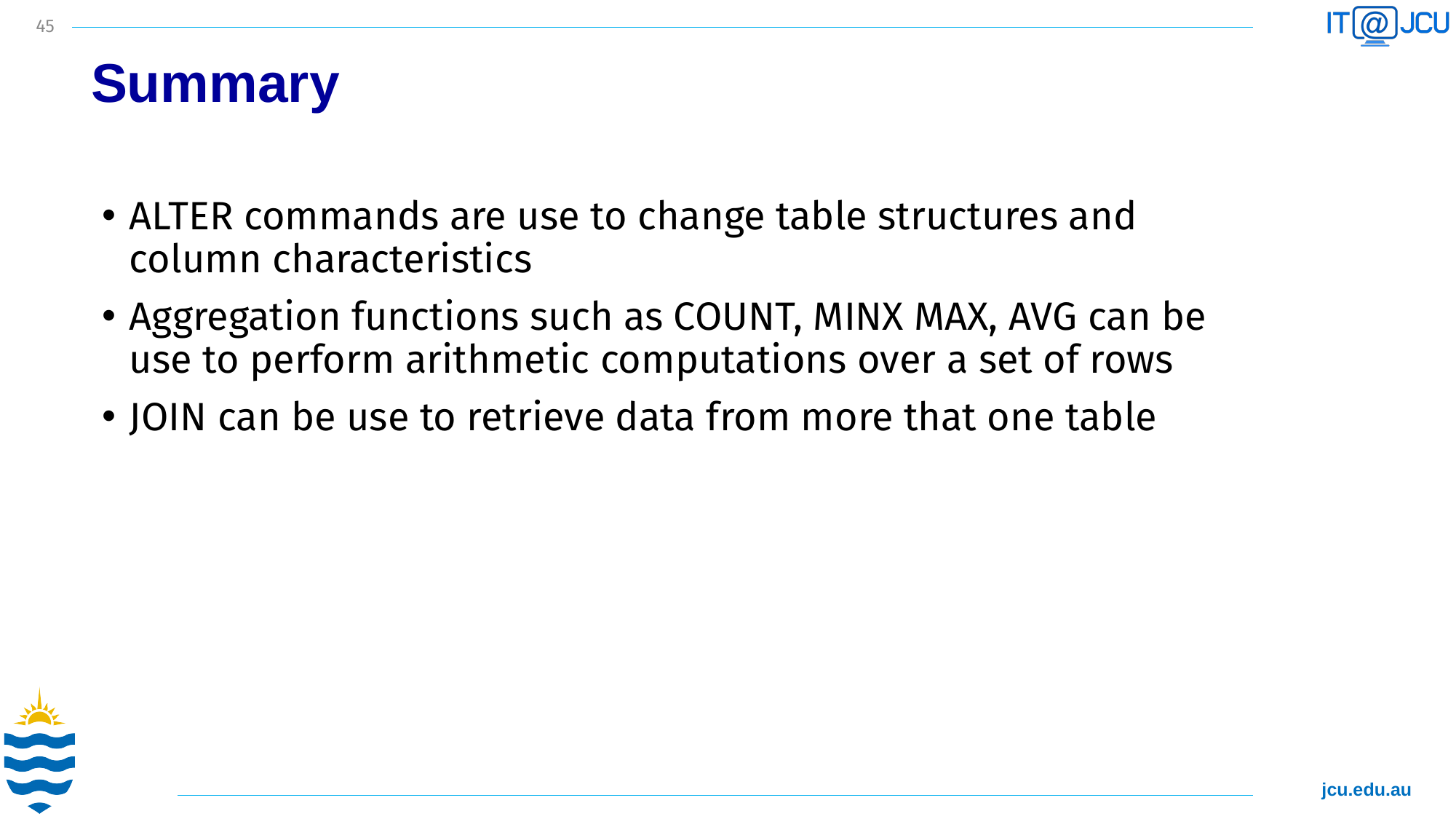

45
# Summary
ALTER commands are use to change table structures and column characteristics
Aggregation functions such as COUNT, MINX MAX, AVG can be use to perform arithmetic computations over a set of rows
JOIN can be use to retrieve data from more that one table